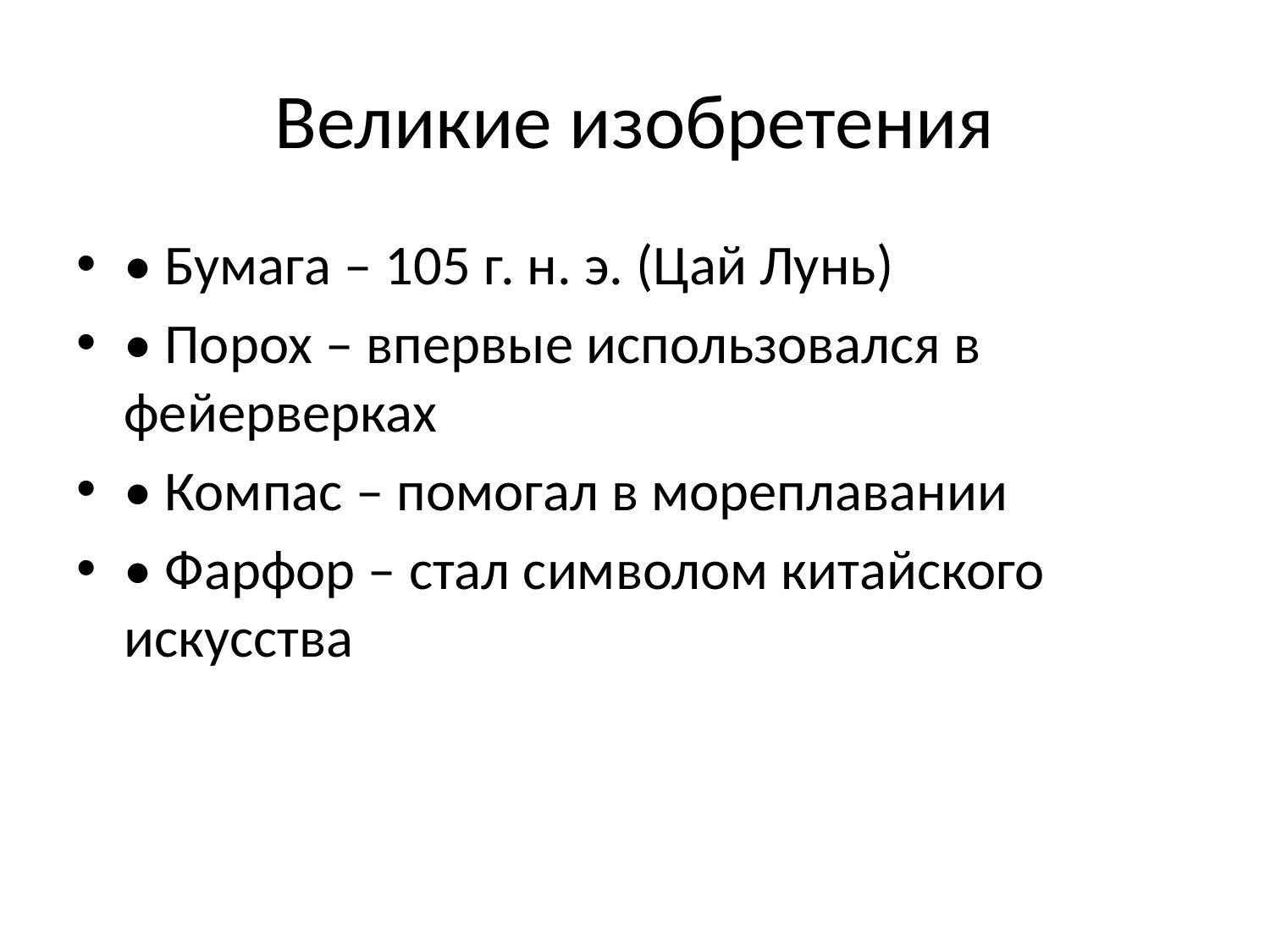

# Великие изобретения
• Бумага – 105 г. н. э. (Цай Лунь)
• Порох – впервые использовался в фейерверках
• Компас – помогал в мореплавании
• Фарфор – стал символом китайского искусства